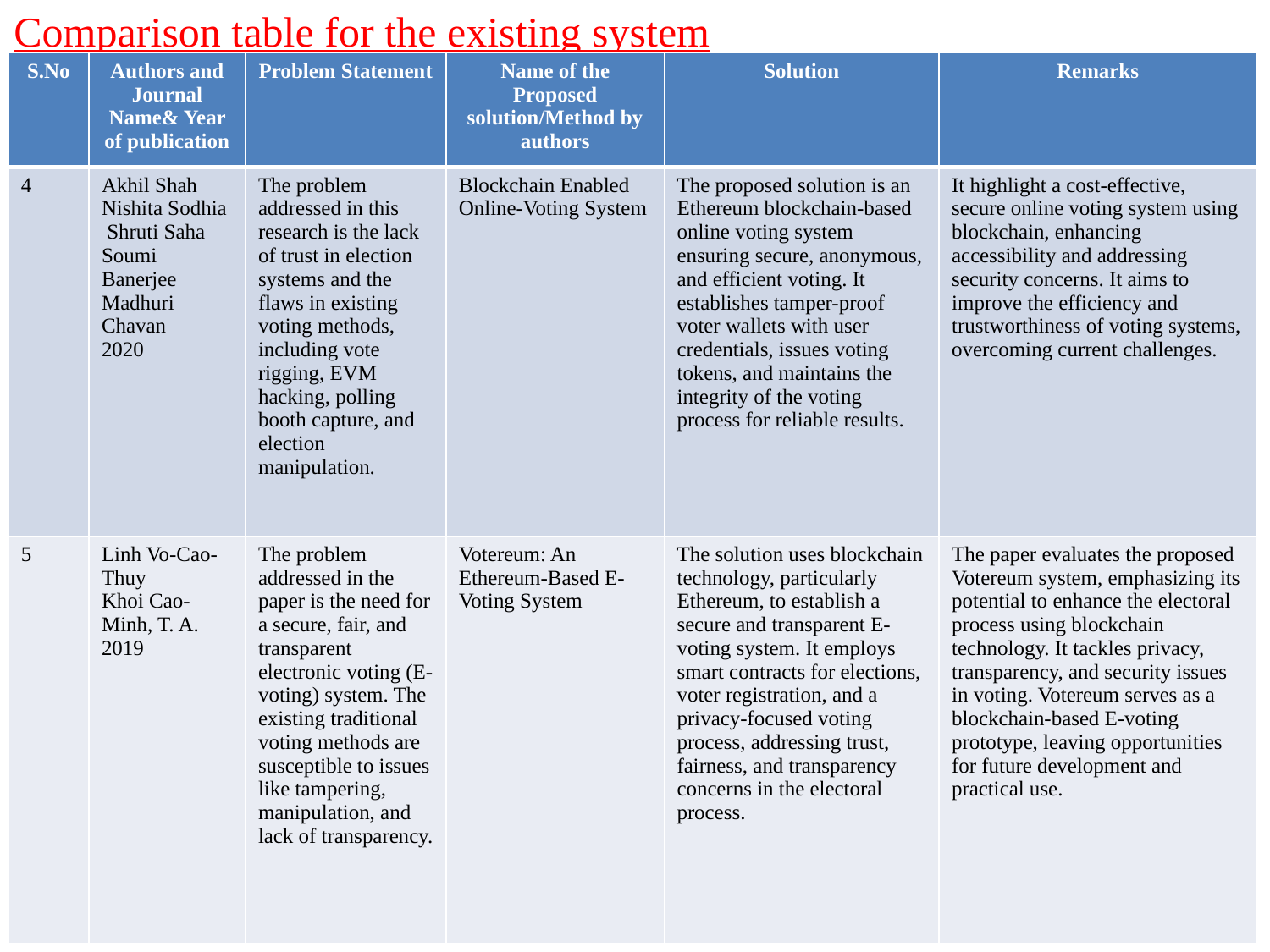

Comparison table for the existing system
| S.No | Authors and Journal Name& Year of publication | Problem Statement | Name of the Proposed solution/Method by authors | Solution | Remarks |
| --- | --- | --- | --- | --- | --- |
| 4 | Akhil Shah Nishita Sodhia Shruti Saha Soumi Banerjee Madhuri Chavan 2020 | The problem addressed in this research is the lack of trust in election systems and the flaws in existing voting methods, including vote rigging, EVM hacking, polling booth capture, and election manipulation. | Blockchain Enabled Online-Voting System | The proposed solution is an Ethereum blockchain-based online voting system ensuring secure, anonymous, and efficient voting. It establishes tamper-proof voter wallets with user credentials, issues voting tokens, and maintains the integrity of the voting process for reliable results. | It highlight a cost-effective, secure online voting system using blockchain, enhancing accessibility and addressing security concerns. It aims to improve the efficiency and trustworthiness of voting systems, overcoming current challenges. |
| 5 | Linh Vo-Cao- Thuy Khoi Cao-Minh, T. A. 2019 | The problem addressed in the paper is the need for a secure, fair, and transparent electronic voting (E-voting) system. The existing traditional voting methods are susceptible to issues like tampering, manipulation, and lack of transparency. | Votereum: An Ethereum-Based E-Voting System | The solution uses blockchain technology, particularly Ethereum, to establish a secure and transparent E-voting system. It employs smart contracts for elections, voter registration, and a privacy-focused voting process, addressing trust, fairness, and transparency concerns in the electoral process. | The paper evaluates the proposed Votereum system, emphasizing its potential to enhance the electoral process using blockchain technology. It tackles privacy, transparency, and security issues in voting. Votereum serves as a blockchain-based E-voting prototype, leaving opportunities for future development and practical use. |